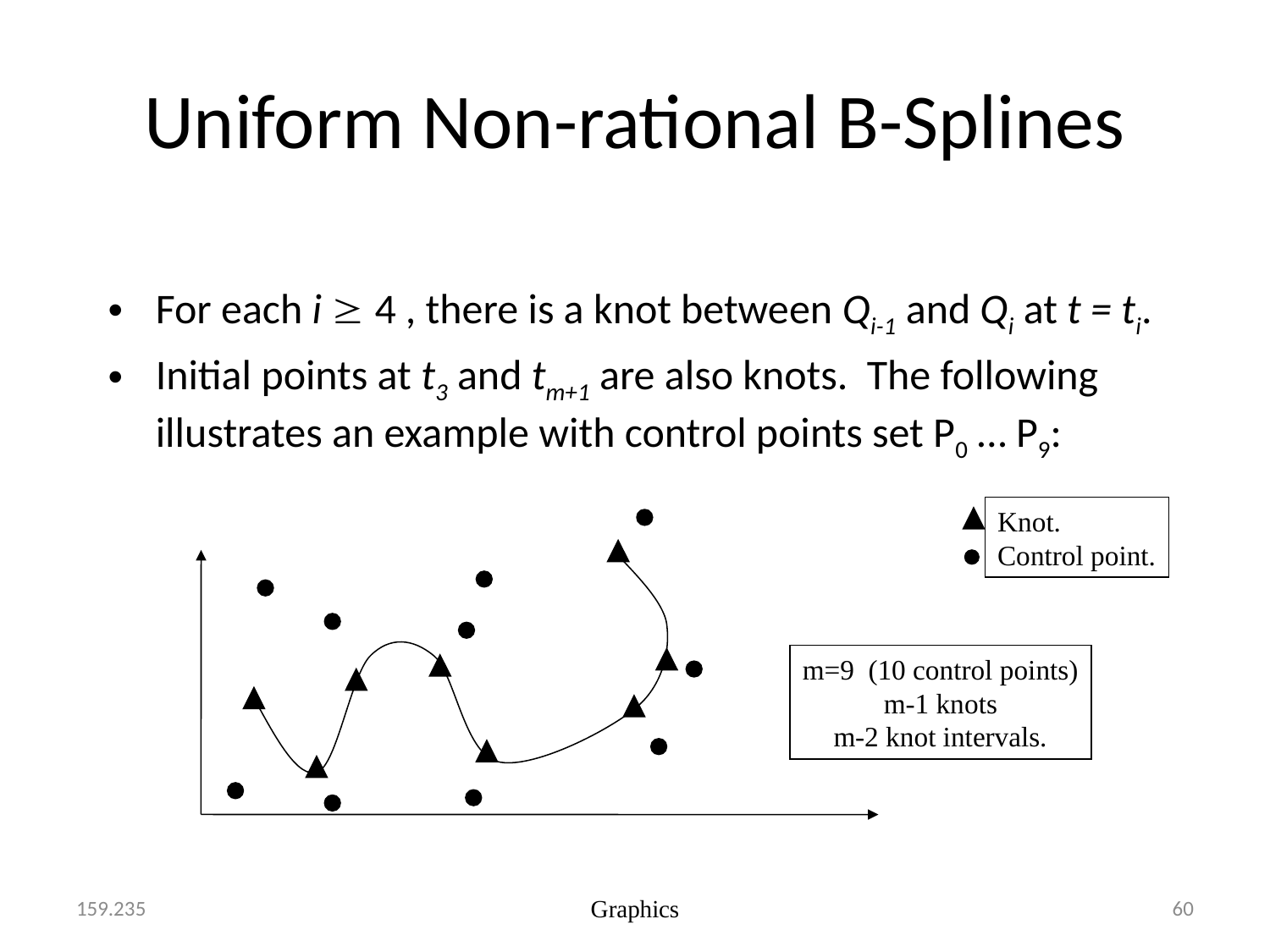

# Uniform Non-rational B-Splines
For each i ≥ 4 , there is a knot between Qi-1 and Qi at t = ti.
Initial points at t3 and tm+1 are also knots.  The following illustrates an example with control points set P0 … P9:
Knot.
Control point.

m=9  (10 control points)
m-1 knots
m-2 knot intervals.

159.235
Graphics
60